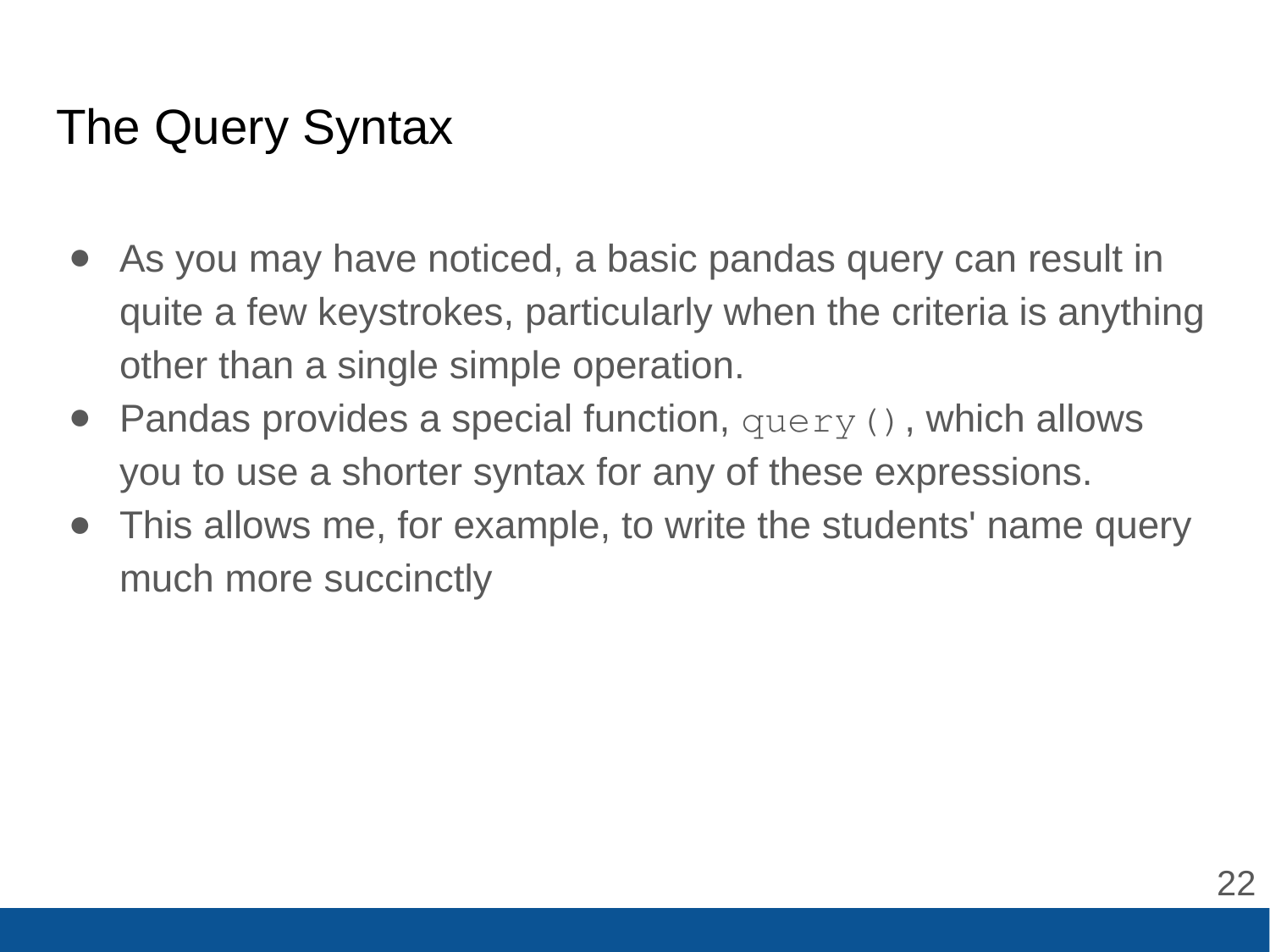

# The Query Syntax
As you may have noticed, a basic pandas query can result in quite a few keystrokes, particularly when the criteria is anything other than a single simple operation.
Pandas provides a special function, query(), which allows you to use a shorter syntax for any of these expressions.
This allows me, for example, to write the students' name query much more succinctly
22